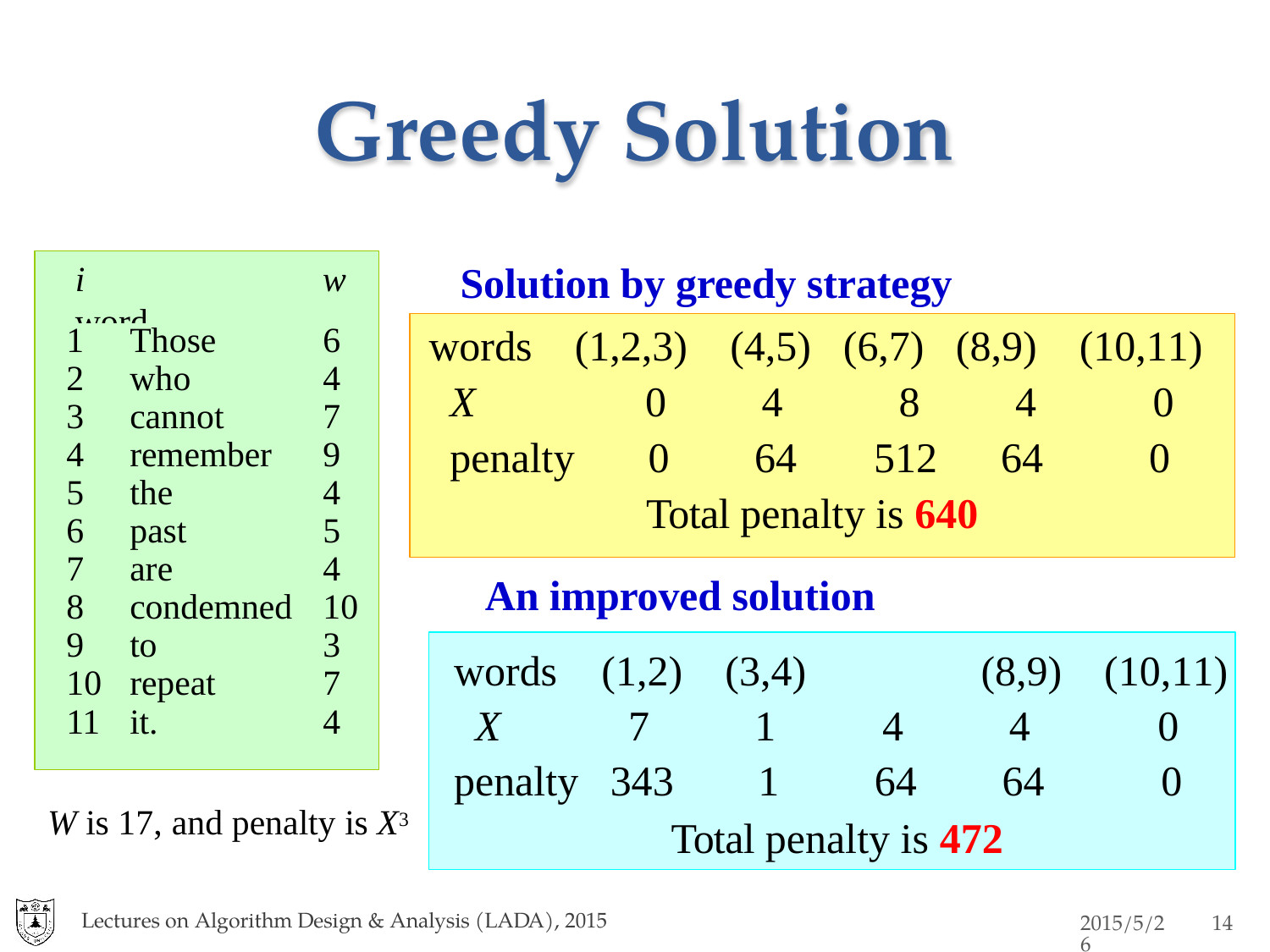

# Greedy Solution

Solution by greedy strategy
i	word
w
words	(1,2,3)
X	0
penalty	0
(4,5)	(6,7)	(8,9)	(10,11)
4	8	4	0
64	512	64	0

| 1 | Those | 6 |
| --- | --- | --- |
| 2 | who | 4 |
| 3 | cannot | 7 |
| 4 | remember | 9 |
| 5 | the | 4 |
| 6 | past | 5 |
| 7 | are | 4 |
| 8 | condemned | 10 |
| 9 | to | 3 |
| 10 | repeat | 7 |
| 11 | it. | 4 |
Total penalty is 640
An improved solution
words	(1,2)	(3,4)	(5,6,7)

(8,9)
(10,11)
| X | 7 | 1 | 4 | 4 | 0 |
| --- | --- | --- | --- | --- | --- |
| penalty | 343 | 1 | 64 | 64 | 0 |
W is 17, and penalty is X3
Total penalty is 472
Lectures on Algorithm Design & Analysis (LADA), 2015
14
2015/5/26